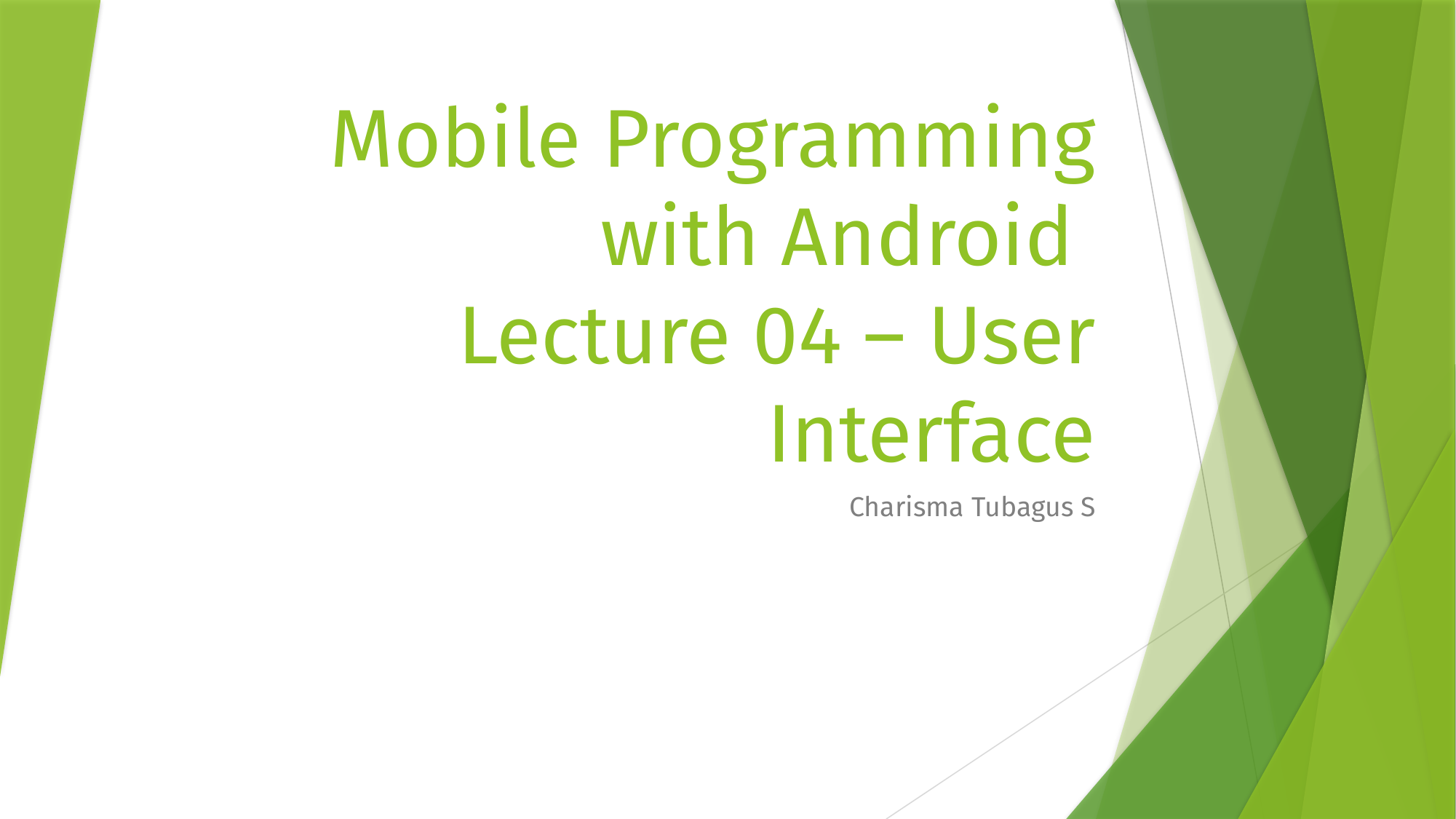

# Mobile Programming with Android Lecture 04 – User Interface
Charisma Tubagus S